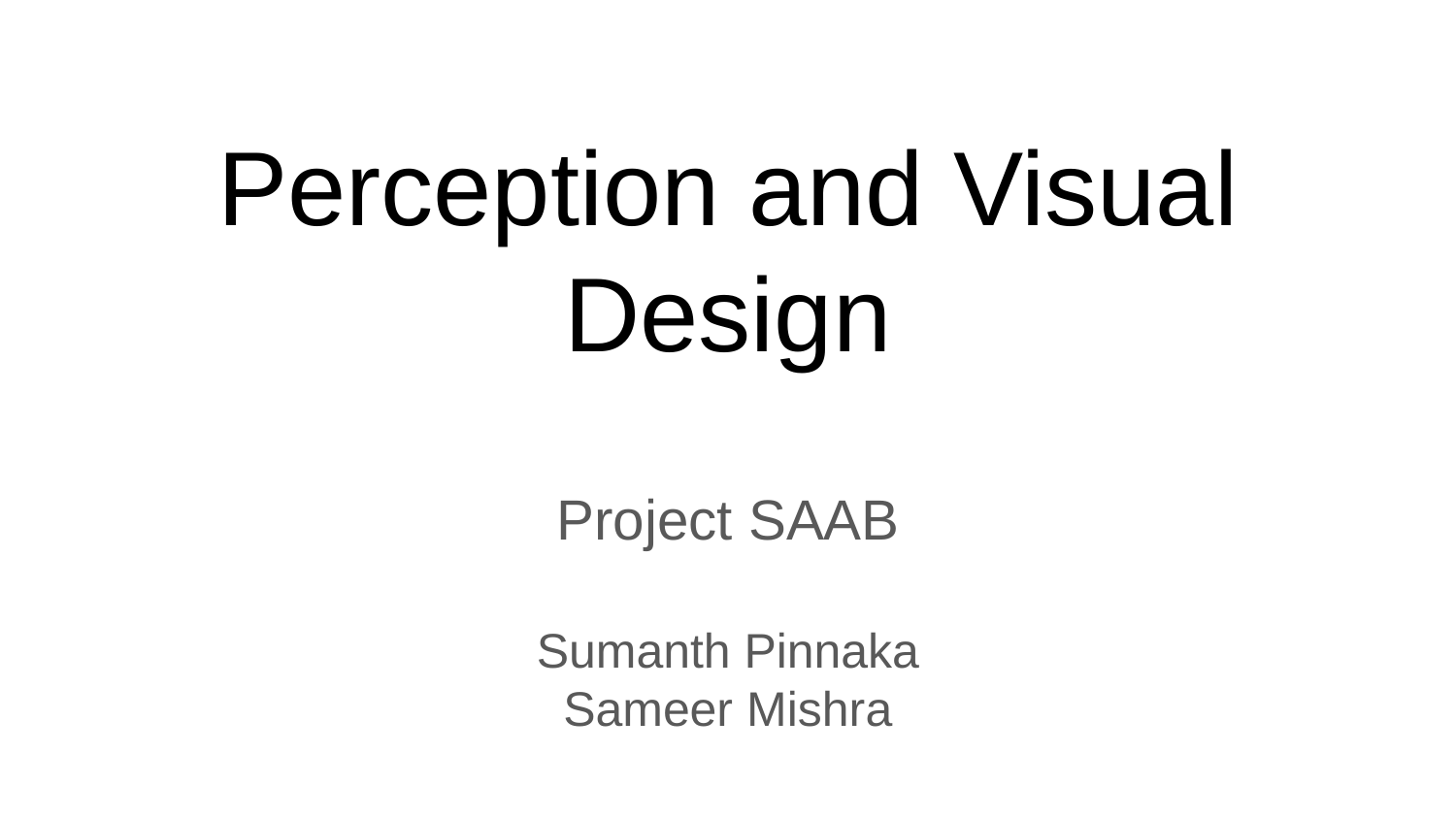

# Perception and Visual Design
Project SAAB

Sumanth Pinnaka
Sameer Mishra